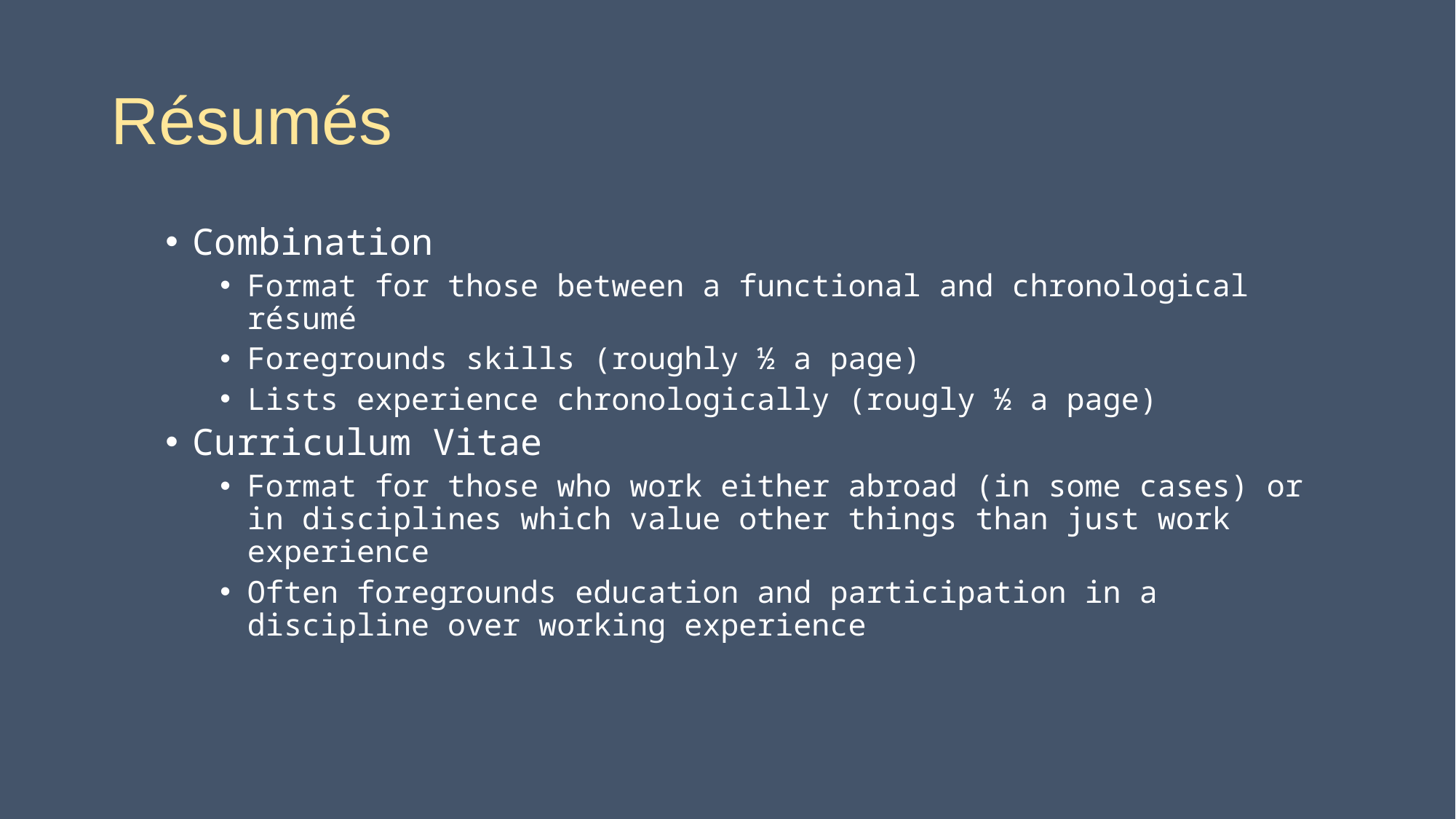

# Résumés
Combination
Format for those between a functional and chronological résumé
Foregrounds skills (roughly ½ a page)
Lists experience chronologically (rougly ½ a page)
Curriculum Vitae
Format for those who work either abroad (in some cases) or in disciplines which value other things than just work experience
Often foregrounds education and participation in a discipline over working experience